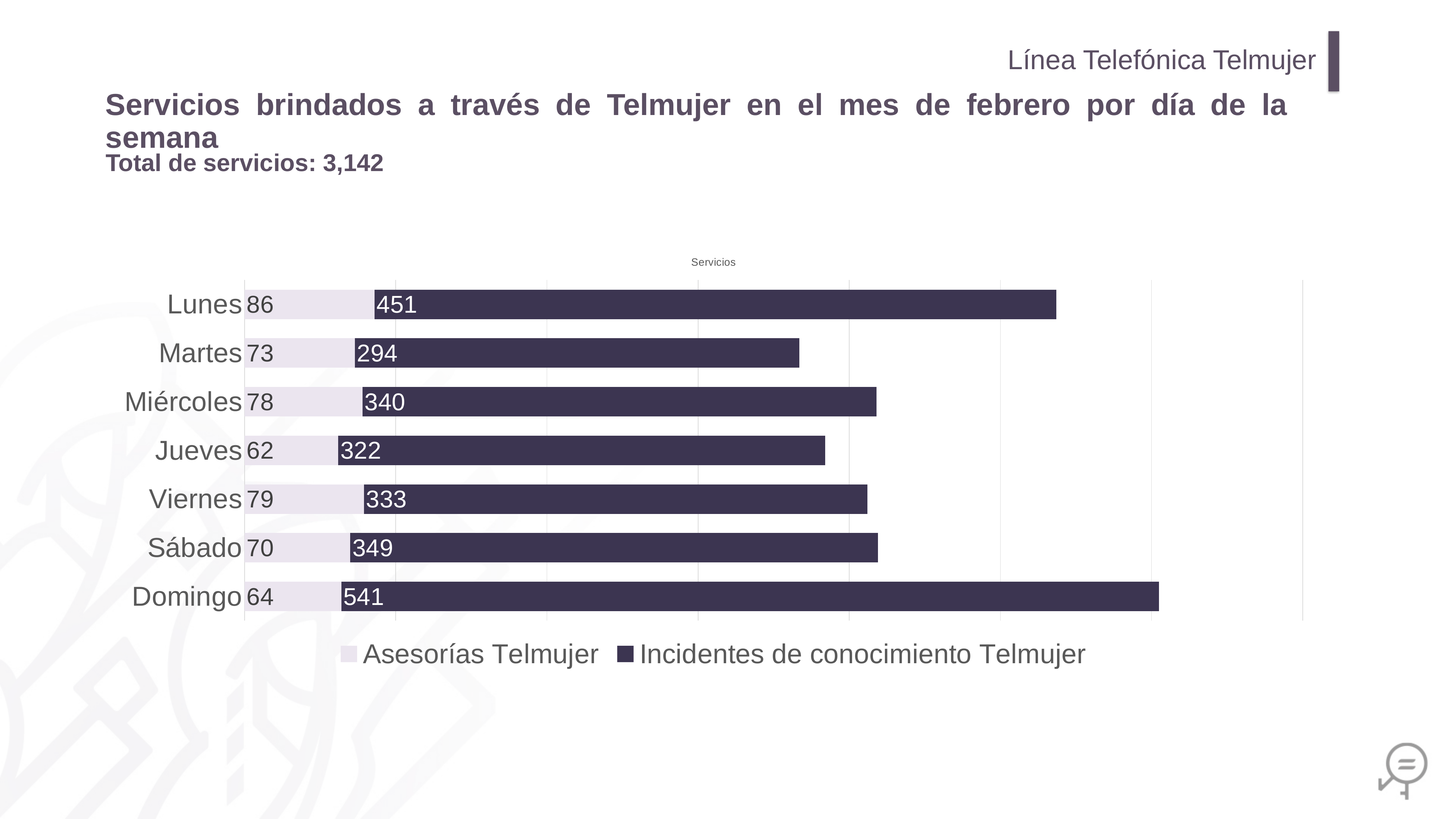

Línea Telefónica Telmujer
Servicios brindados a través de Telmujer en el mes de febrero por día de la semana
Total de servicios: 3,142

### Chart: Servicios

| Category | Asesorías Telmujer | Incidentes de conocimiento Telmujer |
|---|---|---|
| Domingo | 64.0 | 541.0 |
| Sábado | 70.0 | 349.0 |
| Viernes | 79.0 | 333.0 |
| Jueves | 62.0 | 322.0 |
| Miércoles | 78.0 | 340.0 |
| Martes | 73.0 | 294.0 |
| Lunes | 86.0 | 451.0 |